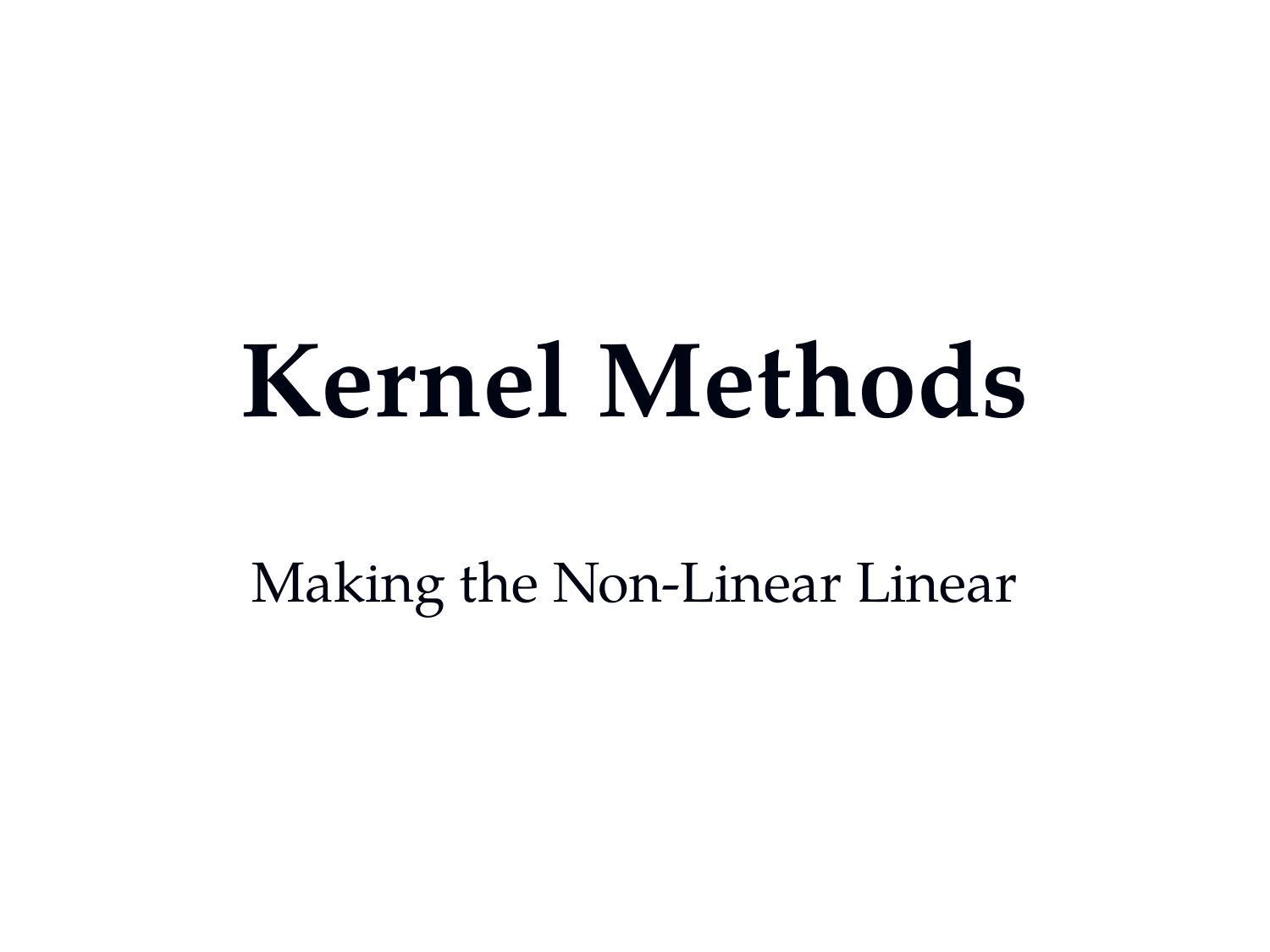

# Kernel Methods
Making the Non-Linear Linear